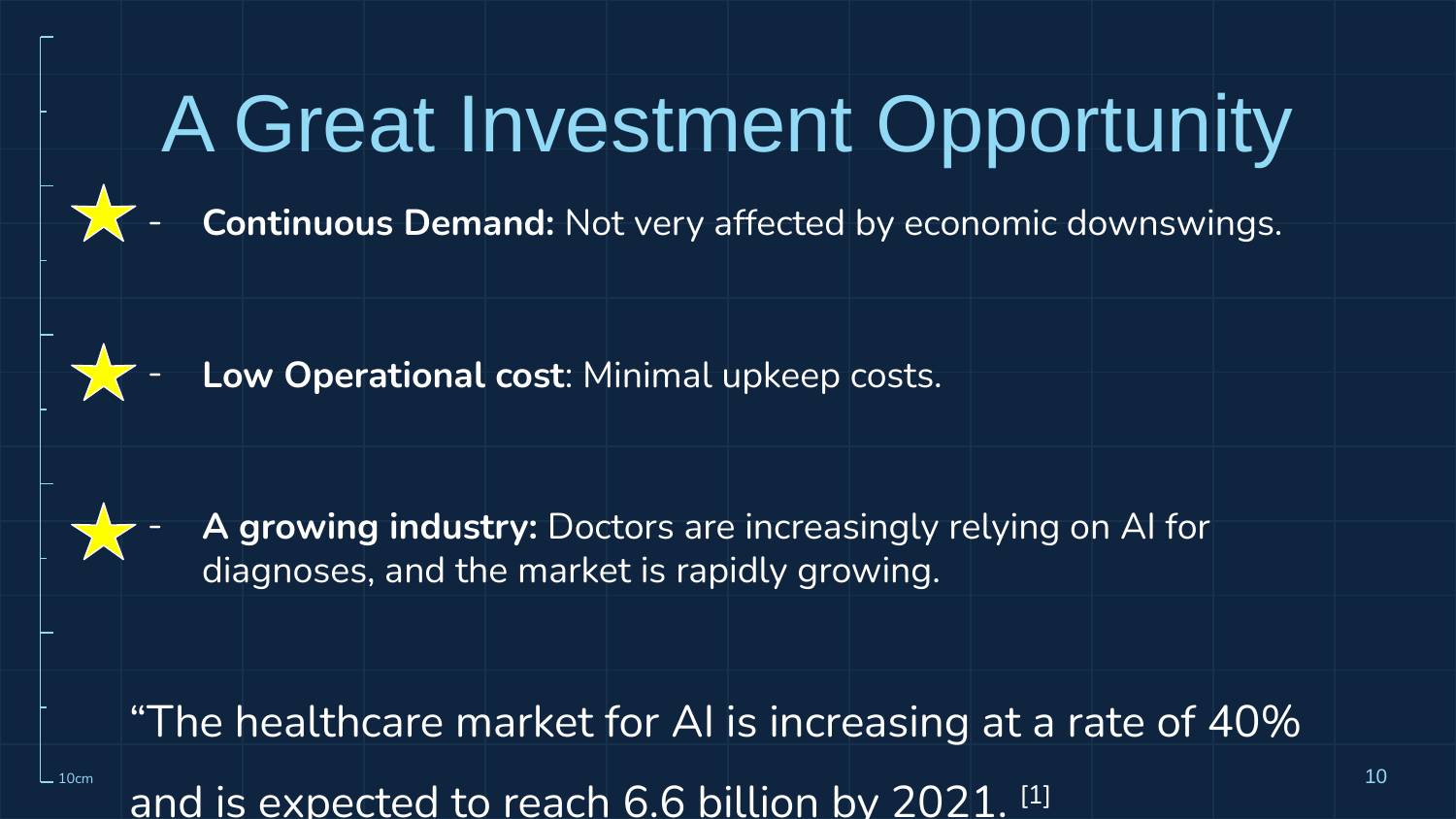

# A Great Investment Opportunity

Continuous Demand: Not very affected by economic downswings.

Low Operational cost: Minimal upkeep costs.

A growing industry: Doctors are increasingly relying on AI for diagnoses, and the market is rapidly growing.

“The healthcare market for AI is increasing at a rate of 40% and is expected to reach 6.6 billion by 2021. [1]

10